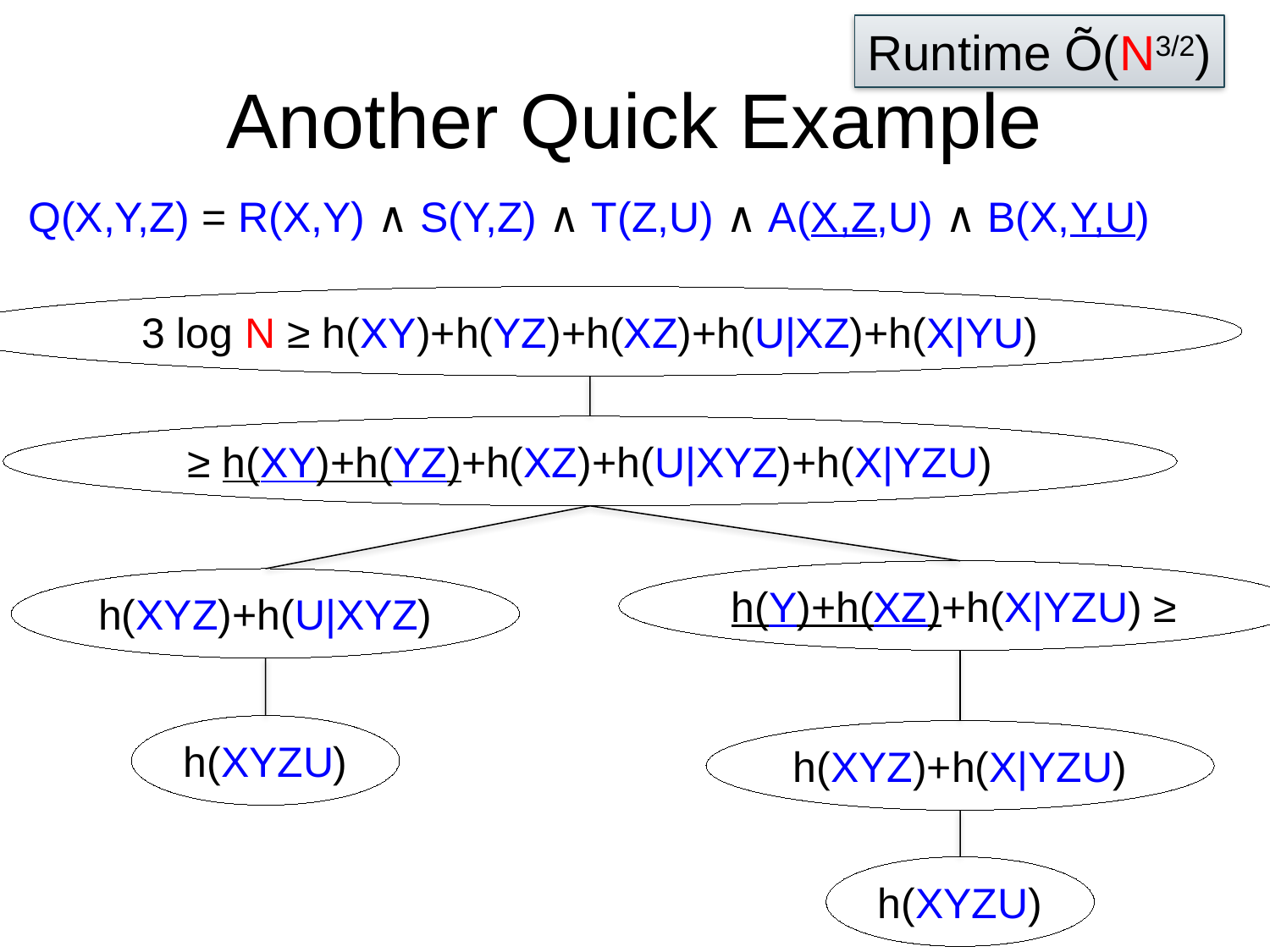

Runtime Õ(N3/2)
# Another Quick Example
Q(X,Y,Z) = R(X,Y) ∧ S(Y,Z) ∧ T(Z,U) ∧ A(X,Z,U) ∧ B(X,Y,U)
3 log N ≥ h(XY)+h(YZ)+h(XZ)+h(U|XZ)+h(X|YU)
≥ h(XY)+h(YZ)+h(XZ)+h(U|XYZ)+h(X|YZU)
h(Y)+h(XZ)+h(X|YZU) ≥
h(XYZ)+h(U|XYZ)
h(XYZU)
h(XYZ)+h(X|YZU)
h(XYZU)